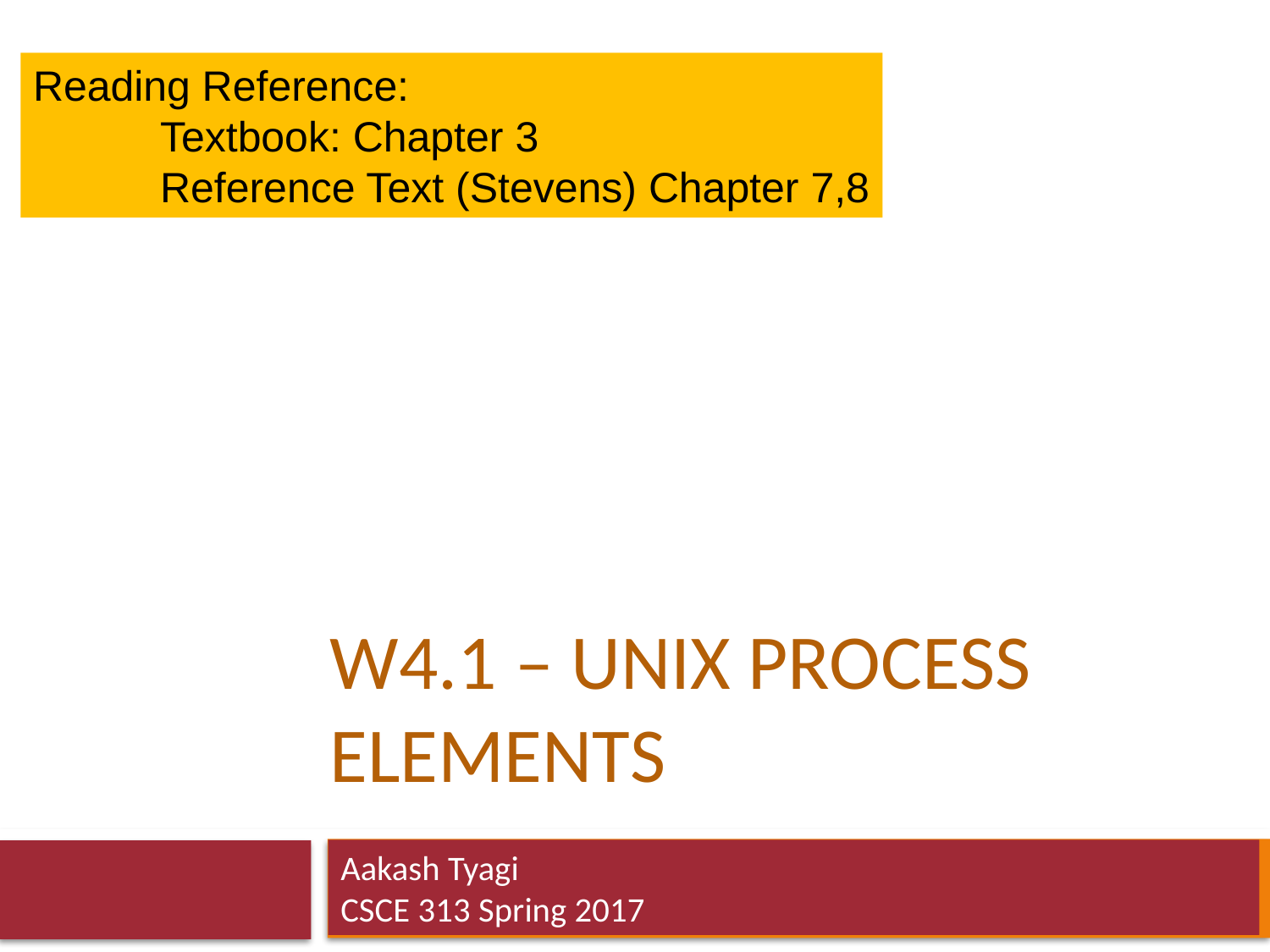

Reading Reference:
	Textbook: Chapter 3
	Reference Text (Stevens) Chapter 7,8
# W4.1 – unix process elements
Aakash Tyagi
CSCE 313 Spring 2017